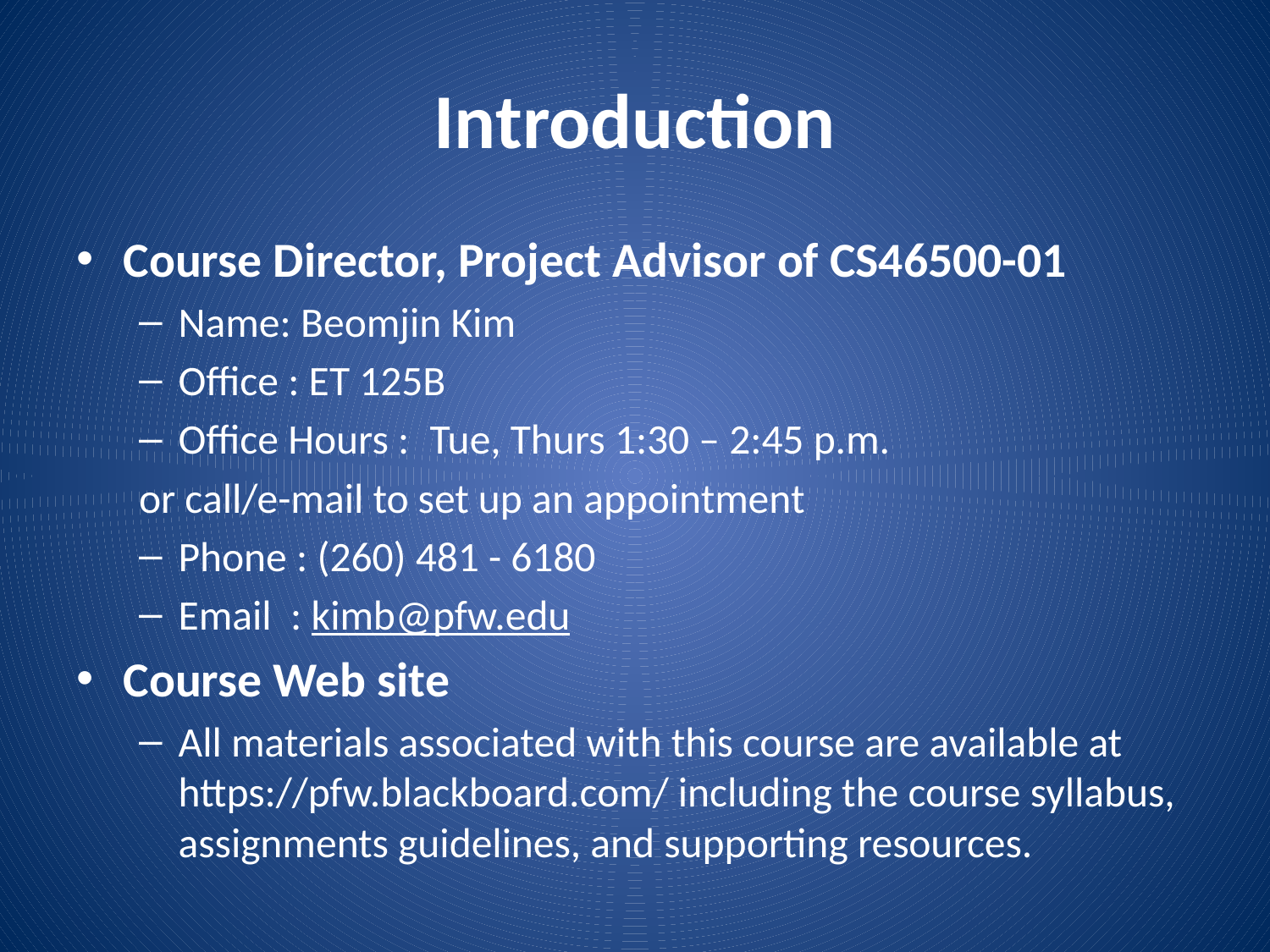

# Introduction
Course Director, Project Advisor of CS46500-01
Name: Beomjin Kim
Office : ET 125B
Office Hours :	Tue, Thurs 1:30 – 2:45 p.m.
			or call/e-mail to set up an appointment
Phone : (260) 481 - 6180
Email  : kimb@pfw.edu
Course Web site
All materials associated with this course are available at https://pfw.blackboard.com/ including the course syllabus, assignments guidelines, and supporting resources.